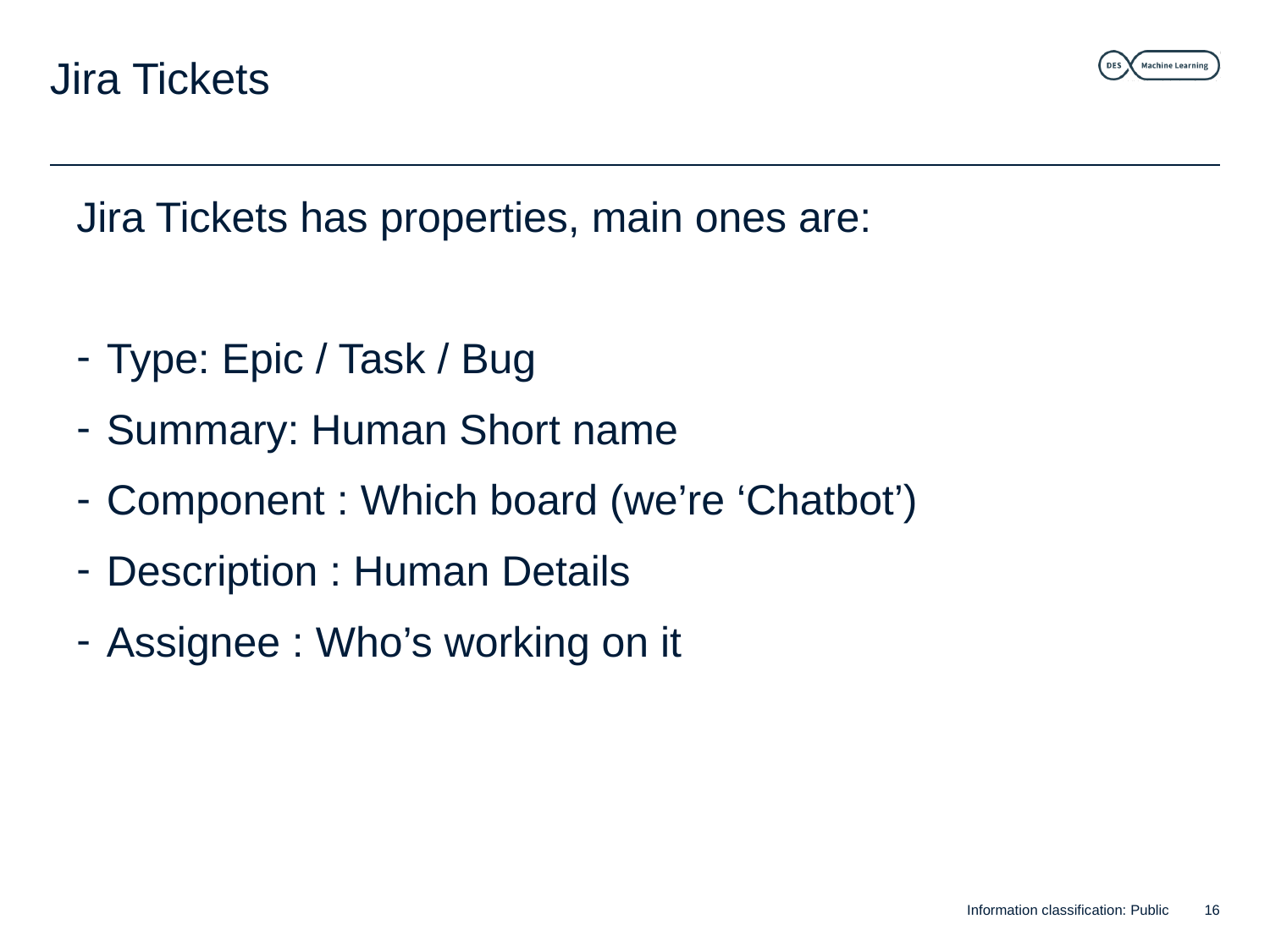

# Jira Tickets
Jira Tickets has properties, main ones are:

Type: Epic / Task / Bug
Summary: Human Short name
Component : Which board (we’re ‘Chatbot’)
Description : Human Details
Assignee : Who’s working on it
Information classification: Public
16